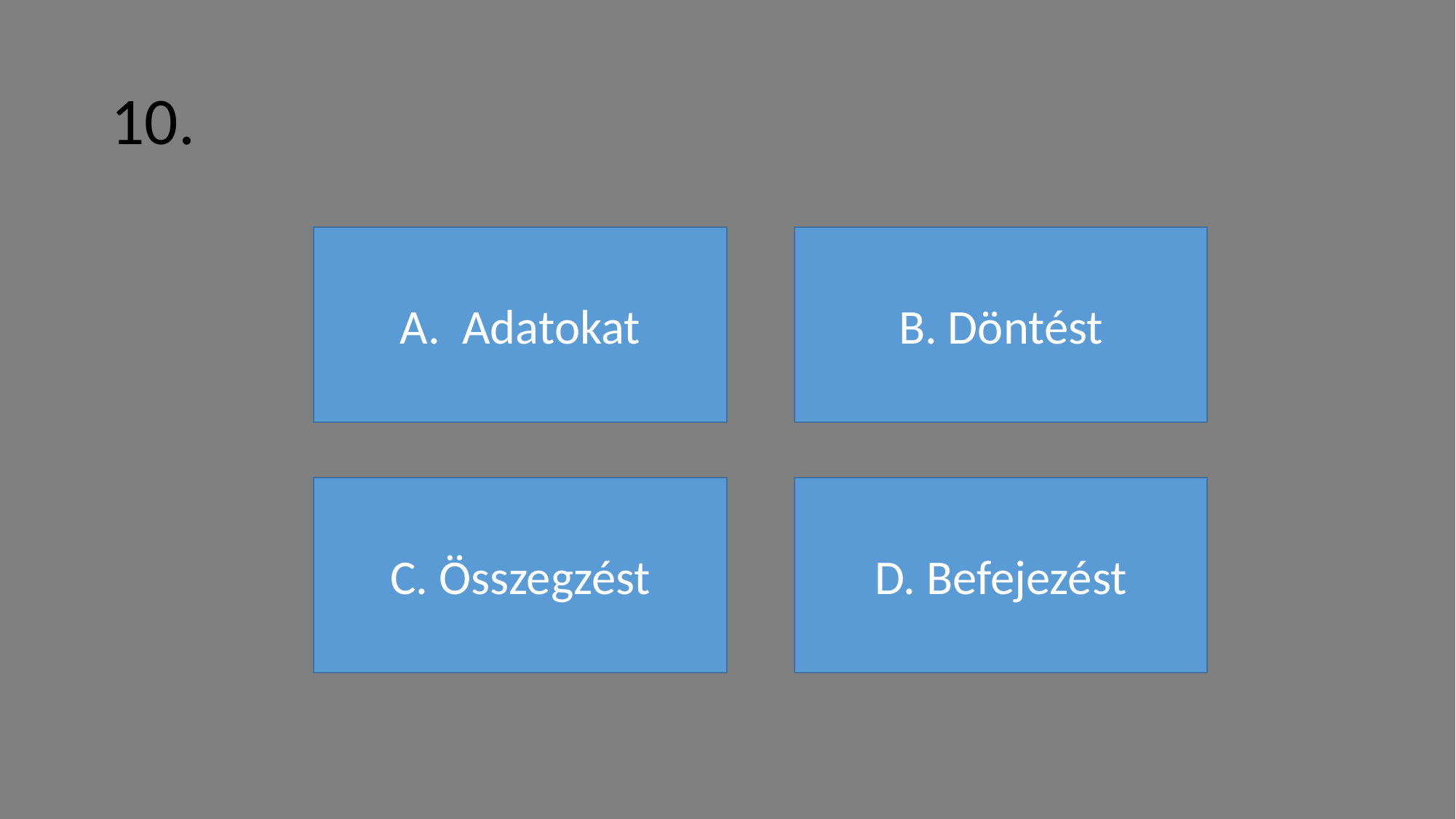

# 10.

A.  Adatokat
B. Döntést
C. Összegzést
D. Befejezést